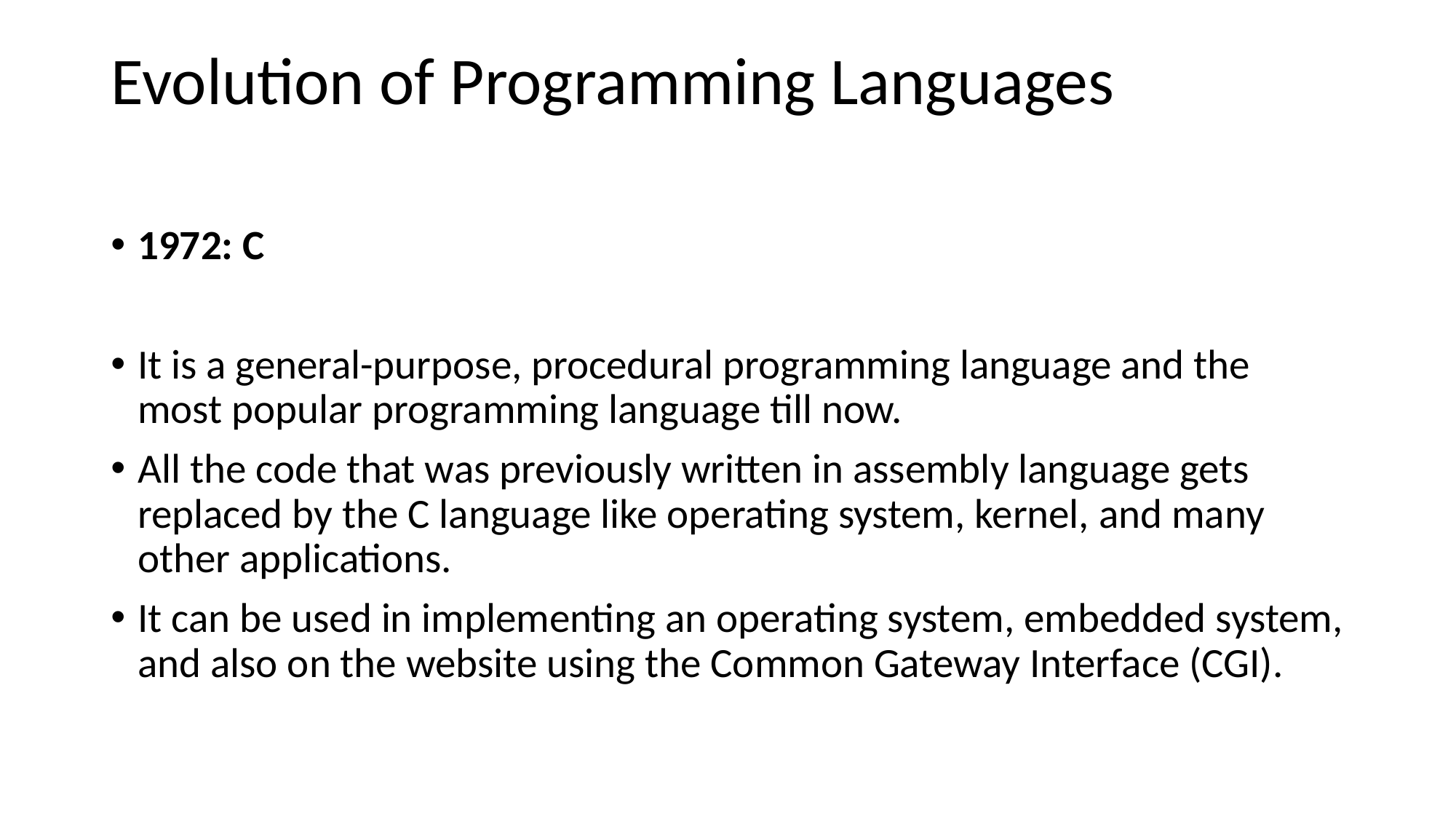

# Evolution of Programming Languages
1972: C

It is a general-purpose, procedural programming language and the most popular programming language till now.
All the code that was previously written in assembly language gets replaced by the C language like operating system, kernel, and many other applications.
It can be used in implementing an operating system, embedded system, and also on the website using the Common Gateway Interface (CGI).